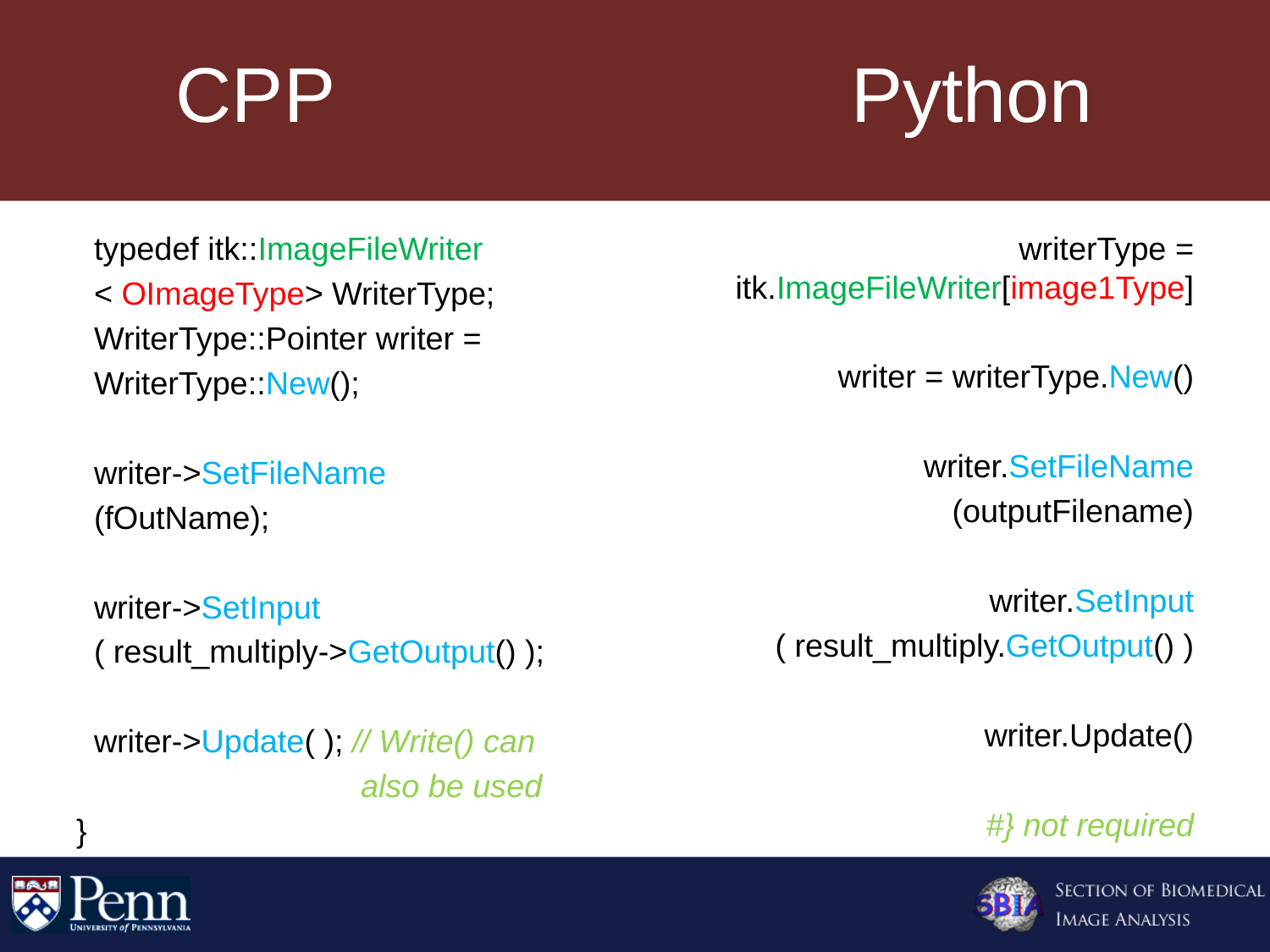

# CPP                        Python
  typedef itk::ImageFileWriter
  < OImageType> WriterType;
  WriterType::Pointer writer =
  WriterType::New();

  writer->SetFileName
  (fOutName);

  writer->SetInput
  ( result_multiply->GetOutput() );

  writer->Update( ); // Write() can
                                also be used
}
writerType = itk.ImageFileWriter[image1Type]

writer = writerType.New()

writer.SetFileName
(outputFilename)

writer.SetInput
( result_multiply.GetOutput() )

writer.Update()

#} not required